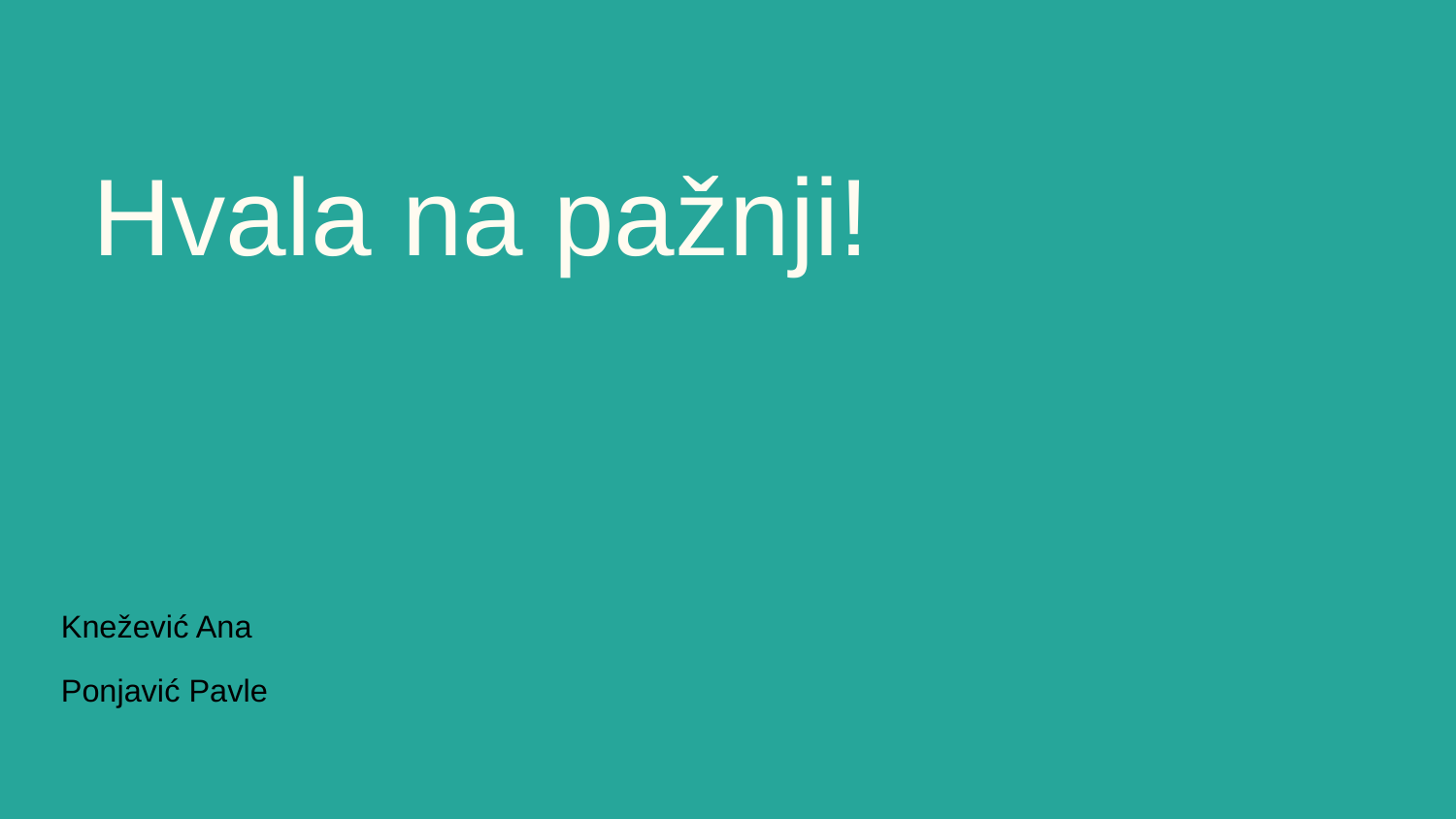

# Hvala na pažnji!

Knežević Ana
Ponjavić Pavle